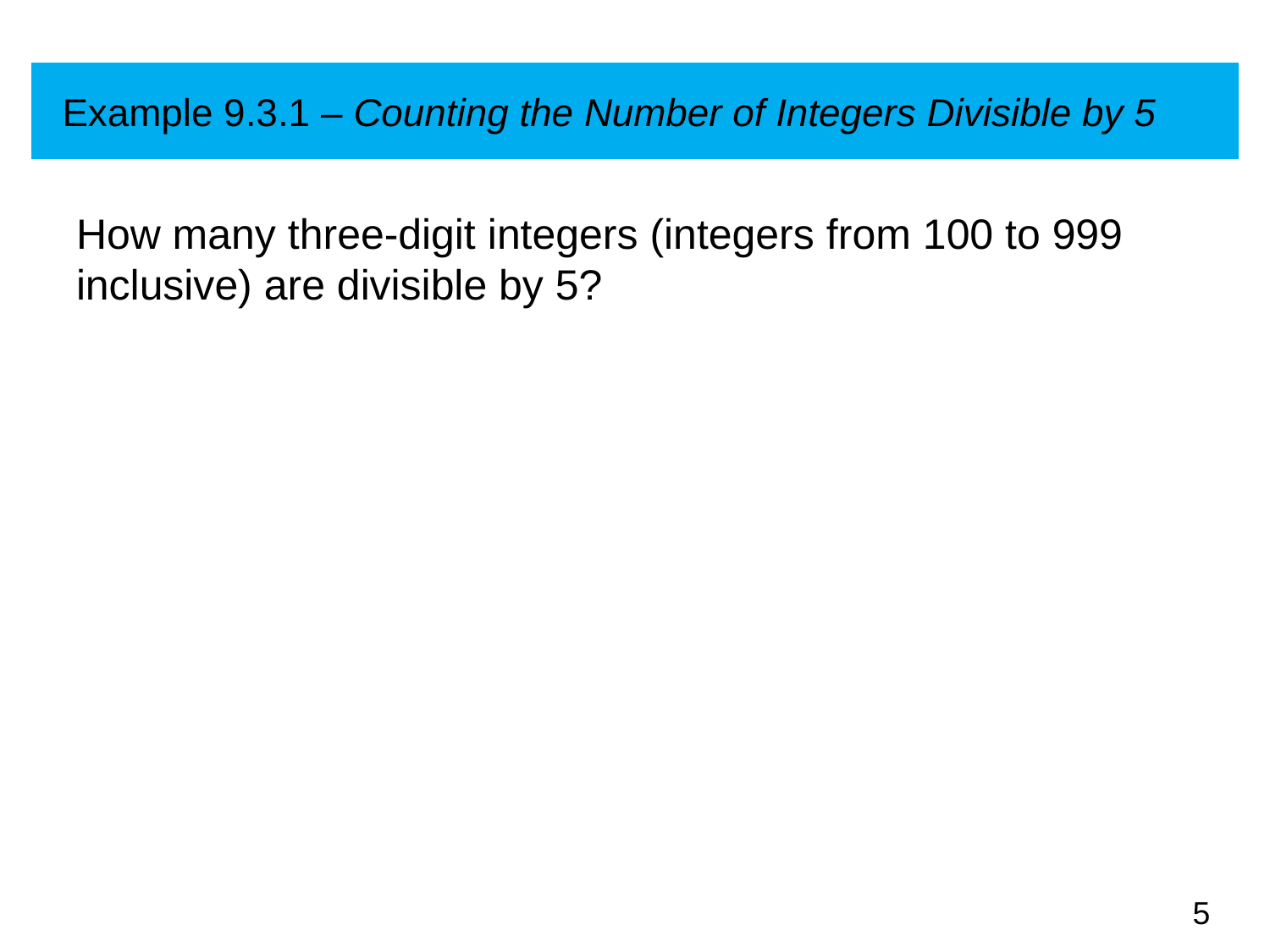

# Example 9.3.1 – Counting the Number of Integers Divisible by 5
How many three-digit integers (integers from 100 to 999 inclusive) are divisible by 5?